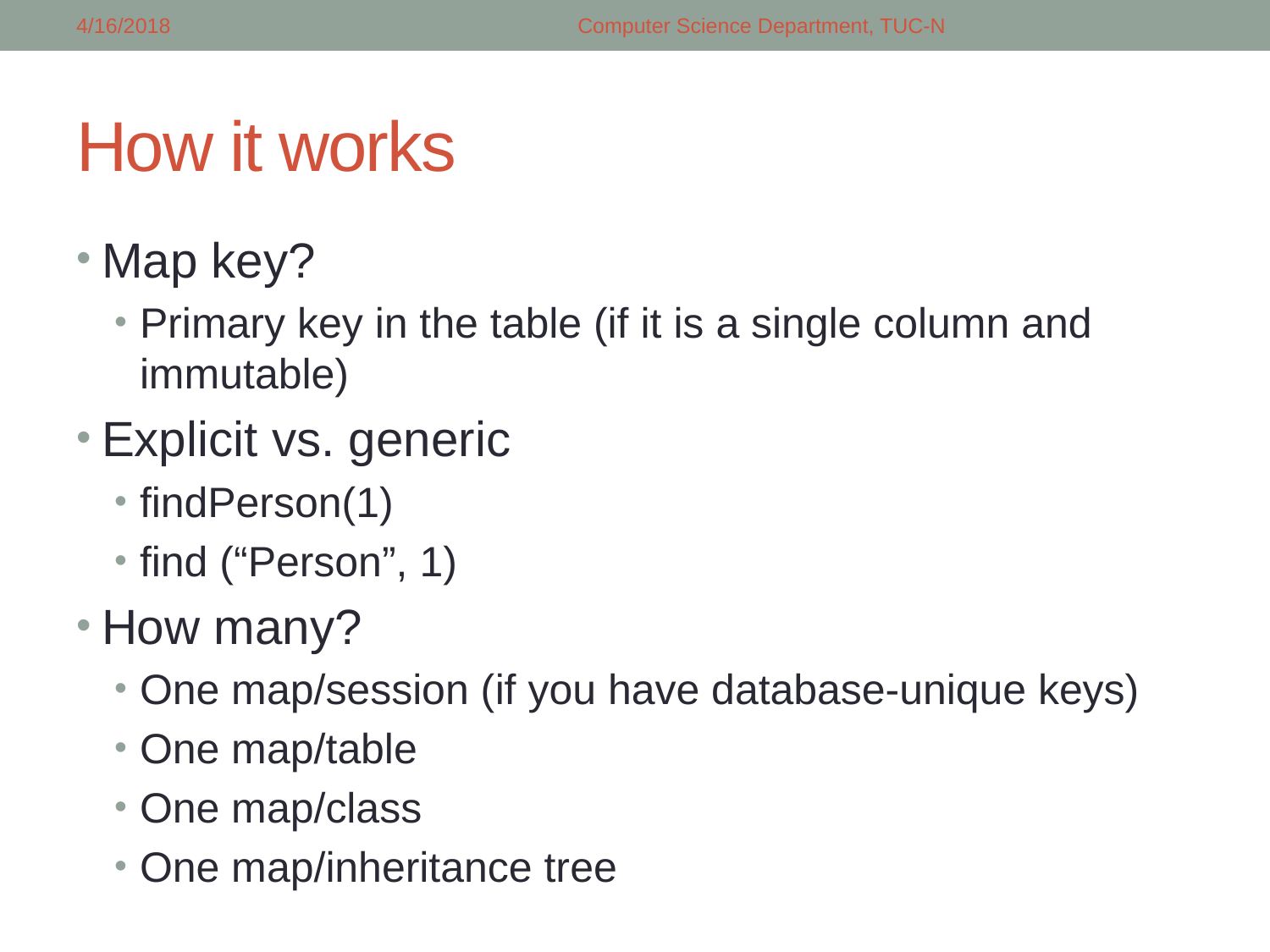

4/16/2018
Computer Science Department, TUC-N
# How it works
Map key?
Primary key in the table (if it is a single column and immutable)
Explicit vs. generic
findPerson(1)
find (“Person”, 1)
How many?
One map/session (if you have database-unique keys)
One map/table
One map/class
One map/inheritance tree